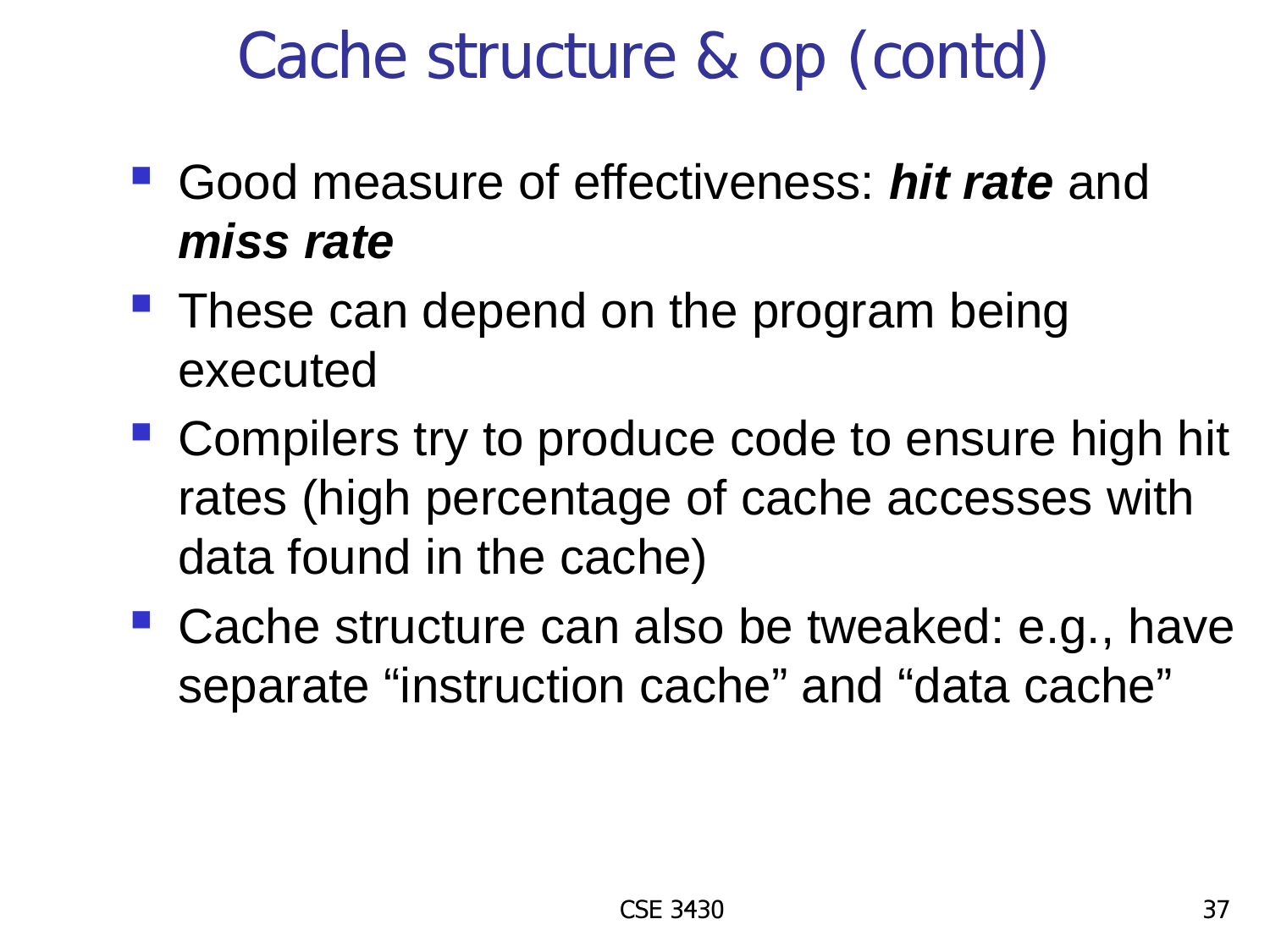

# Cache structure & op (contd)
Good measure of effectiveness: hit rate and miss rate
These can depend on the program being executed
Compilers try to produce code to ensure high hit rates (high percentage of cache accesses with data found in the cache)
Cache structure can also be tweaked: e.g., have separate “instruction cache” and “data cache”
CSE 3430
37